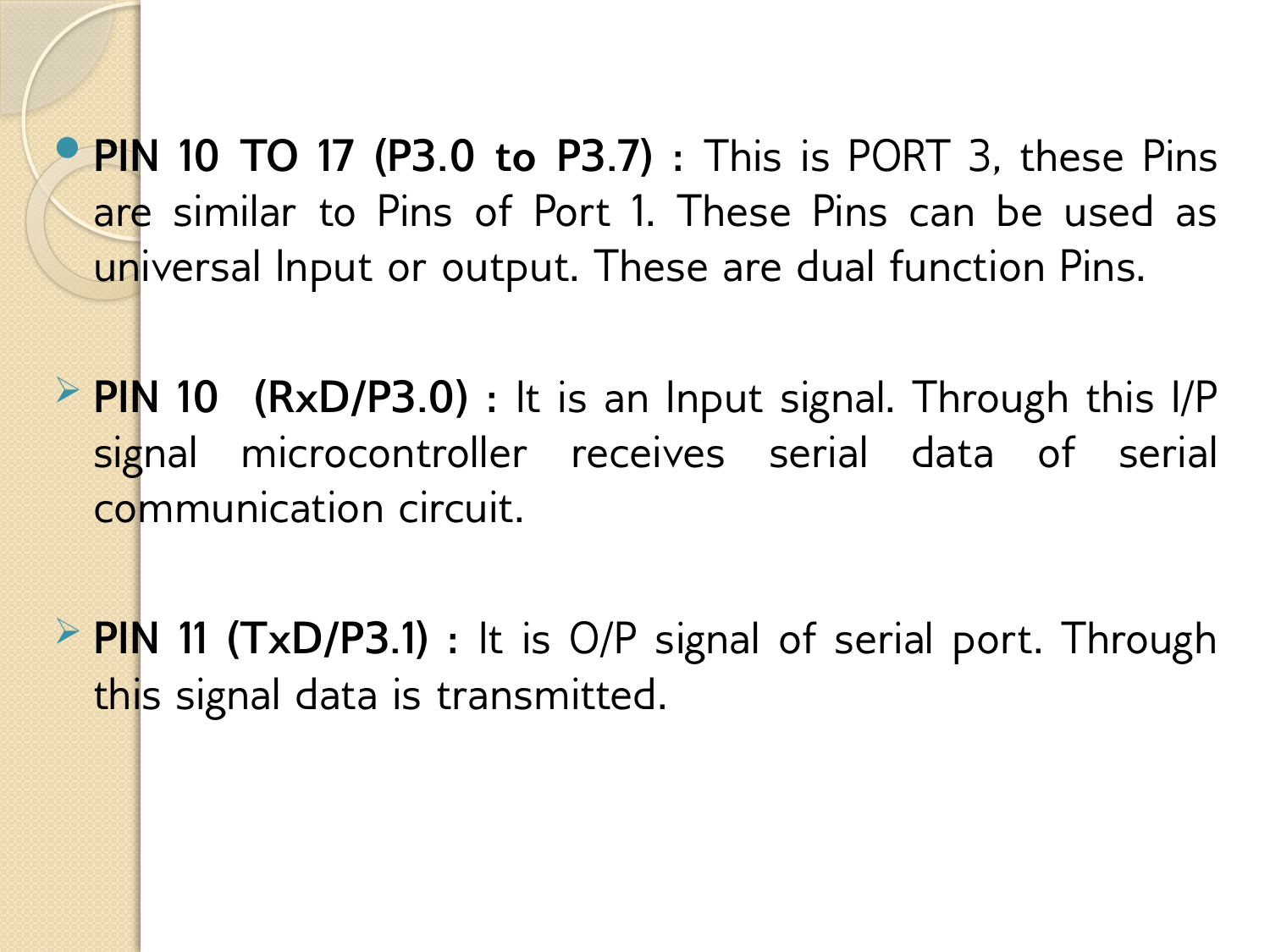

PIN 10 TO 17 (P3.0 to P3.7) : This is PORT 3, these Pins are similar to Pins of Port 1. These Pins can be used as universal Input or output. These are dual function Pins.

PIN 10  (RxD/P3.0) : It is an Input signal. Through this I/P signal microcontroller receives serial data of serial communication circuit.

PIN 11 (TxD/P3.1) : It is O/P signal of serial port. Through this signal data is transmitted.